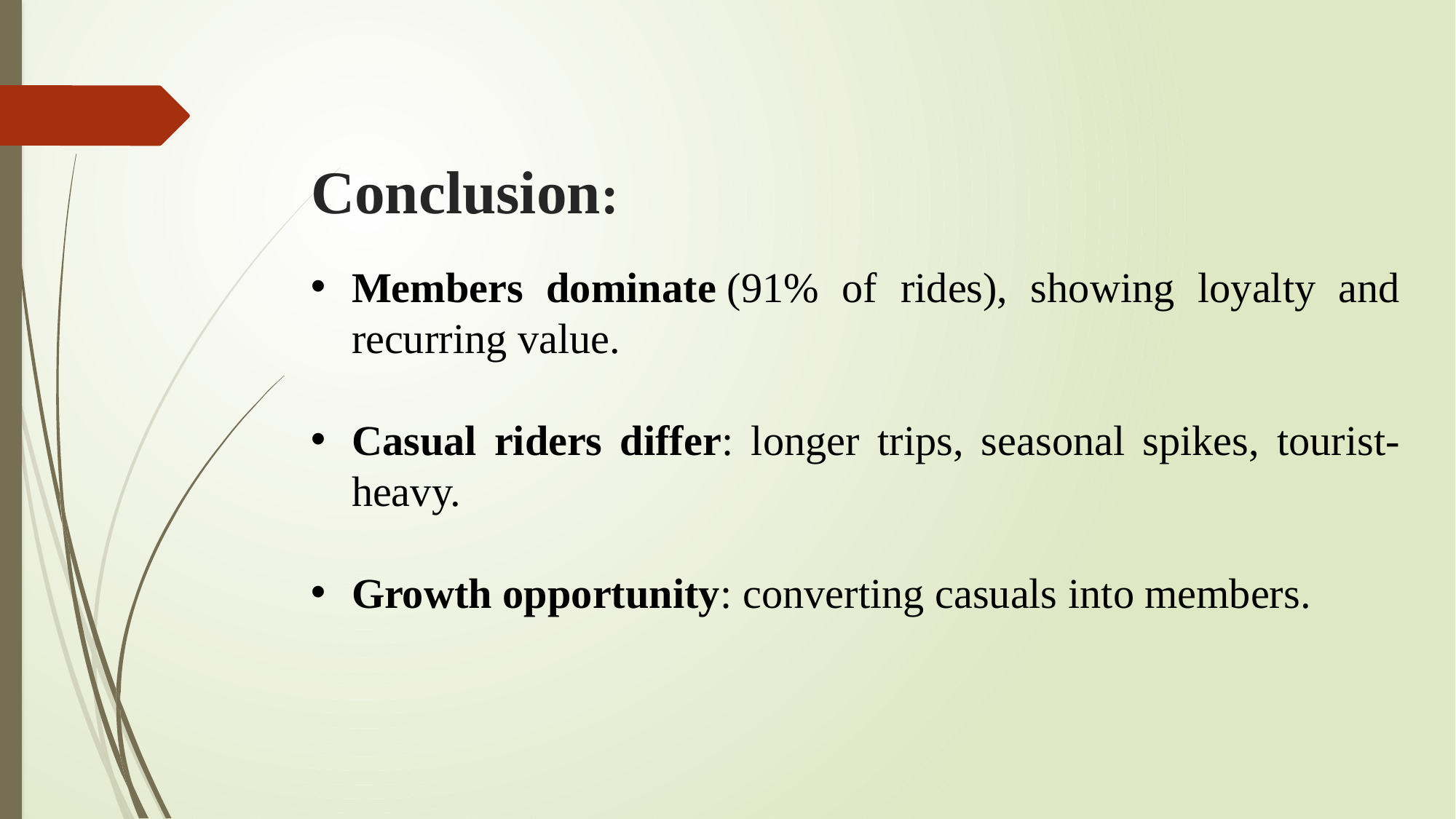

# Conclusion:
Members dominate (91% of rides), showing loyalty and recurring value.

Casual riders differ: longer trips, seasonal spikes, tourist-heavy.

Growth opportunity: converting casuals into members.